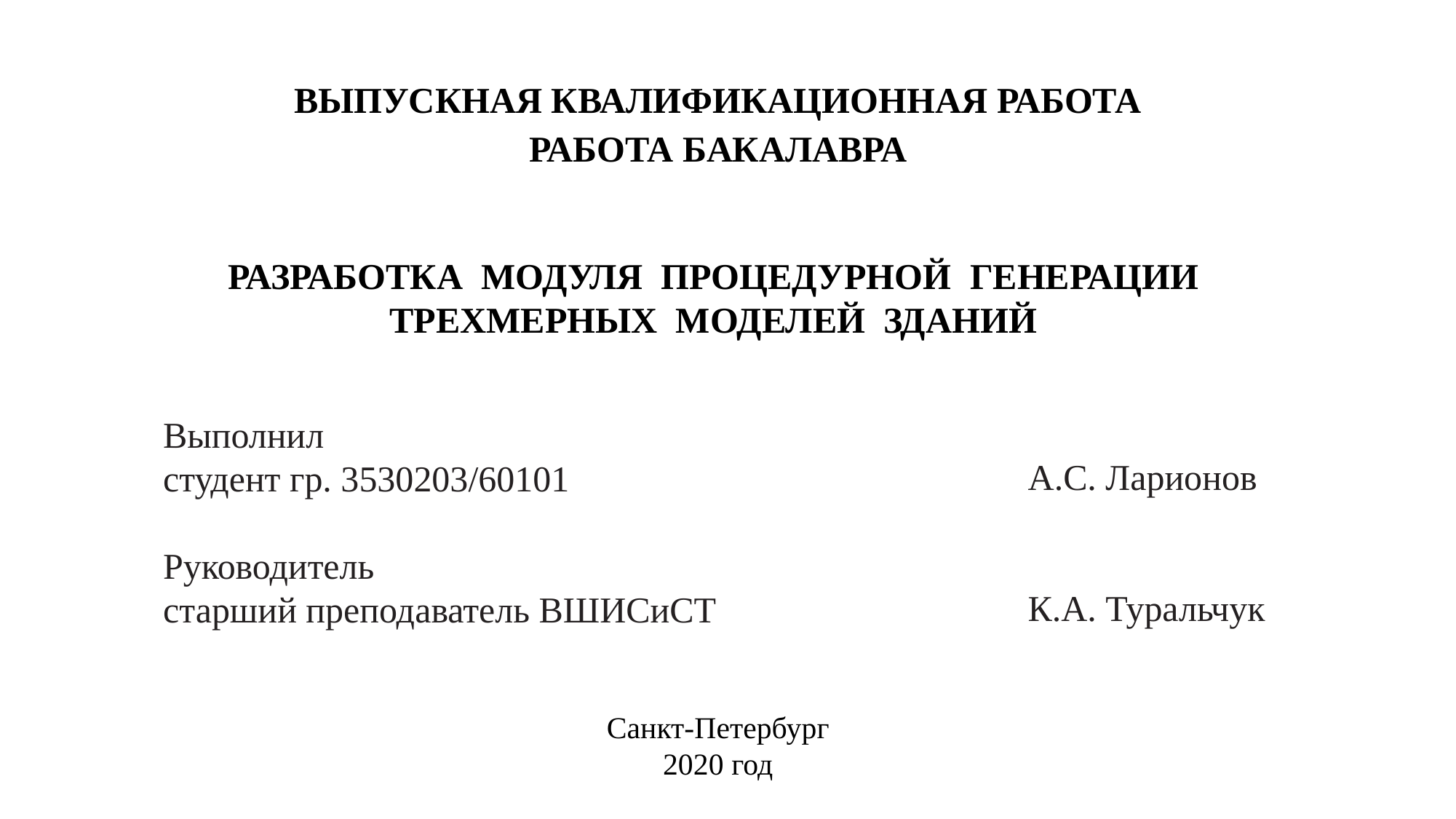

ВЫПУСКНАЯ КВАЛИФИКАЦИОННАЯ РАБОТА
РАБОТА БАКАЛАВРА
РАЗРАБОТКА  МОДУЛЯ  ПРОЦЕДУРНОЙ  ГЕНЕРАЦИИ
ТРЕХМЕРНЫХ  МОДЕЛЕЙ  ЗДАНИЙ
Выполнил
студент гр. 3530203/60101
Руководитель
старший преподаватель ВШИСиСТ
А.С. Ларионов

К.А. Туральчук

Санкт-Петербург
2020 год